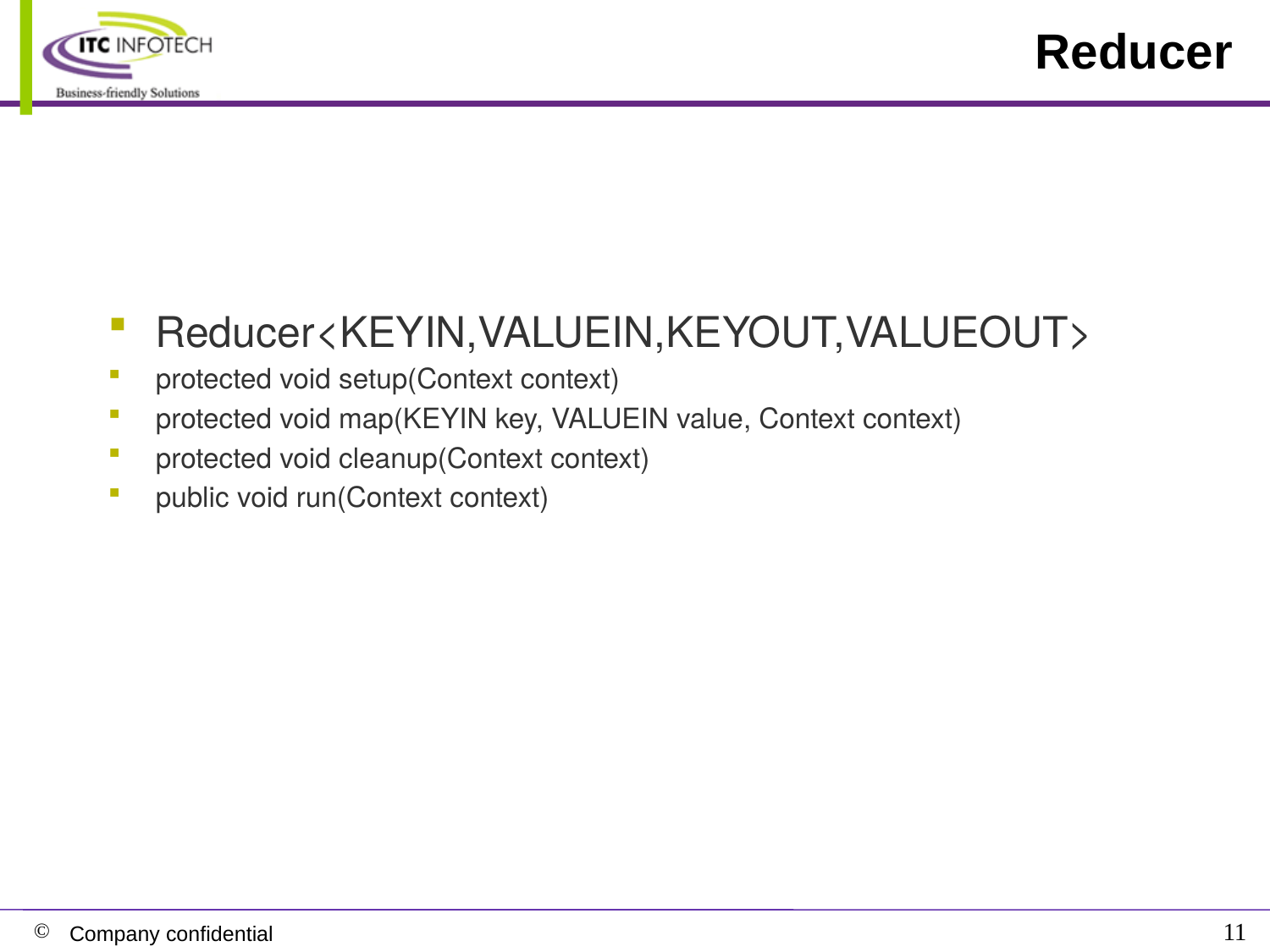

# Reducer

Reducer<KEYIN,VALUEIN,KEYOUT,VALUEOUT>
protected void setup(Context context)
protected void map(KEYIN key, VALUEIN value, Context context)
protected void cleanup(Context context)
public void run(Context context)

11